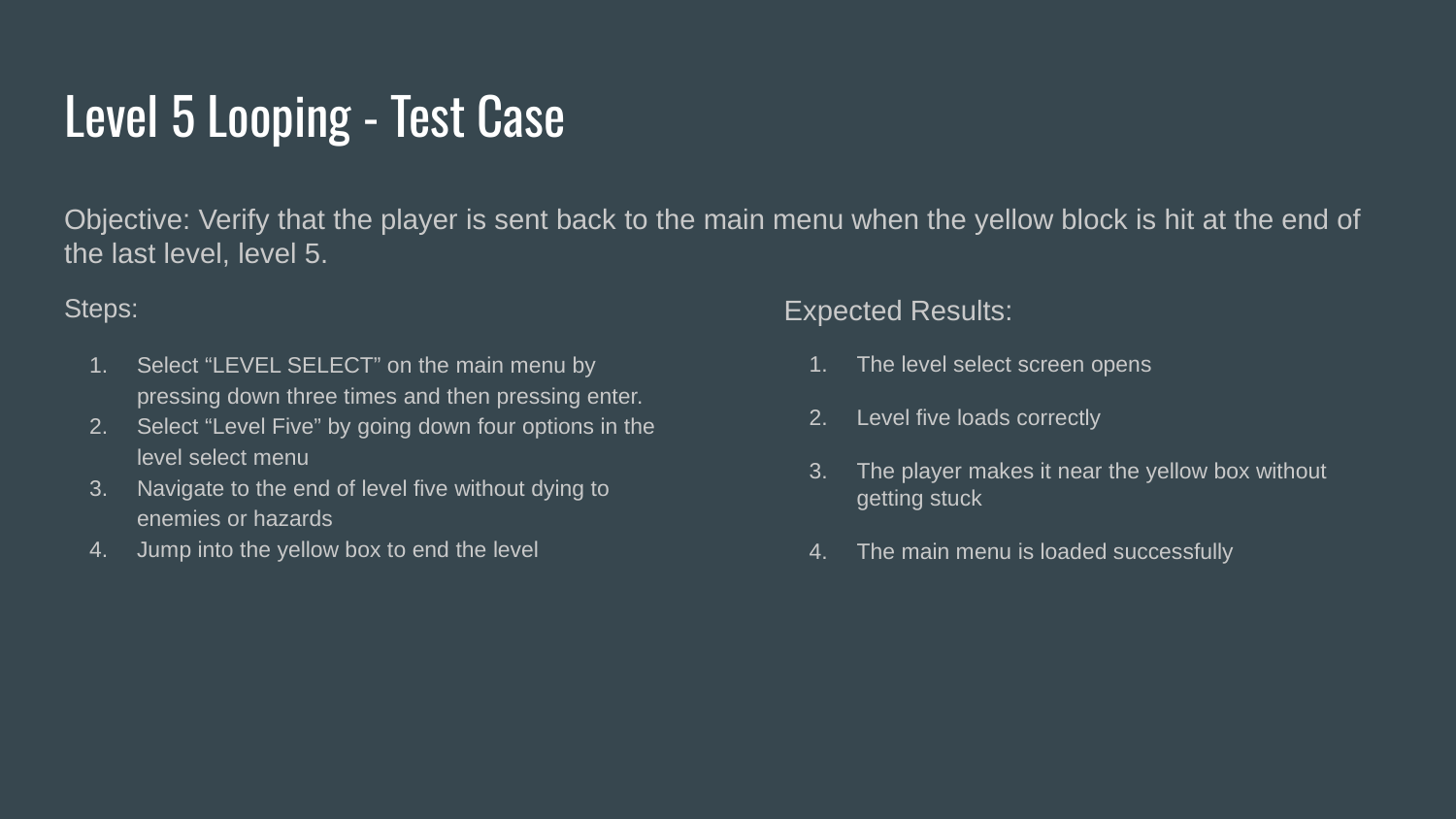

# Level 5 Looping - Test Case
Objective: Verify that the player is sent back to the main menu when the yellow block is hit at the end of the last level, level 5.
Steps:
Select “LEVEL SELECT” on the main menu by pressing down three times and then pressing enter.
Select “Level Five” by going down four options in the level select menu
Navigate to the end of level five without dying to enemies or hazards
Jump into the yellow box to end the level
Expected Results:
The level select screen opens

Level five loads correctly

The player makes it near the yellow box without getting stuck

The main menu is loaded successfully